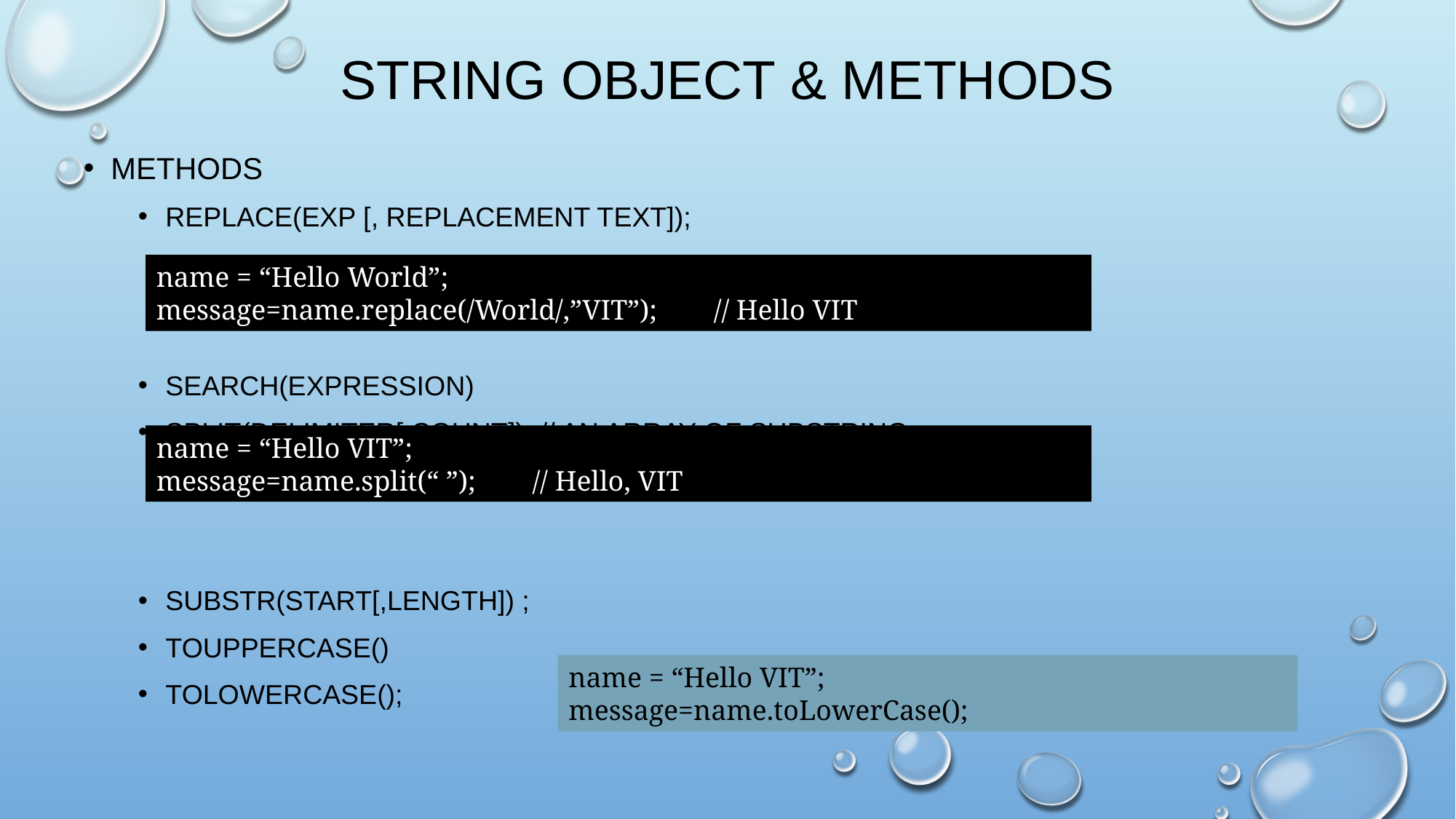

# String Object & Methods
Methods
replace(exp [, replacement text]);

Search(expression)
Split(delimiter[,count]); // an array of substring

Substr(start[,length]) ;
toUpperCase()
toLowerCase();

name = “Hello World”;
message=name.replace(/World/,”VIT”);        // Hello VIT
name = “Hello VIT”;
message=name.split(“ ”);        // Hello, VIT
name = “Hello VIT”;
message=name.toLowerCase();